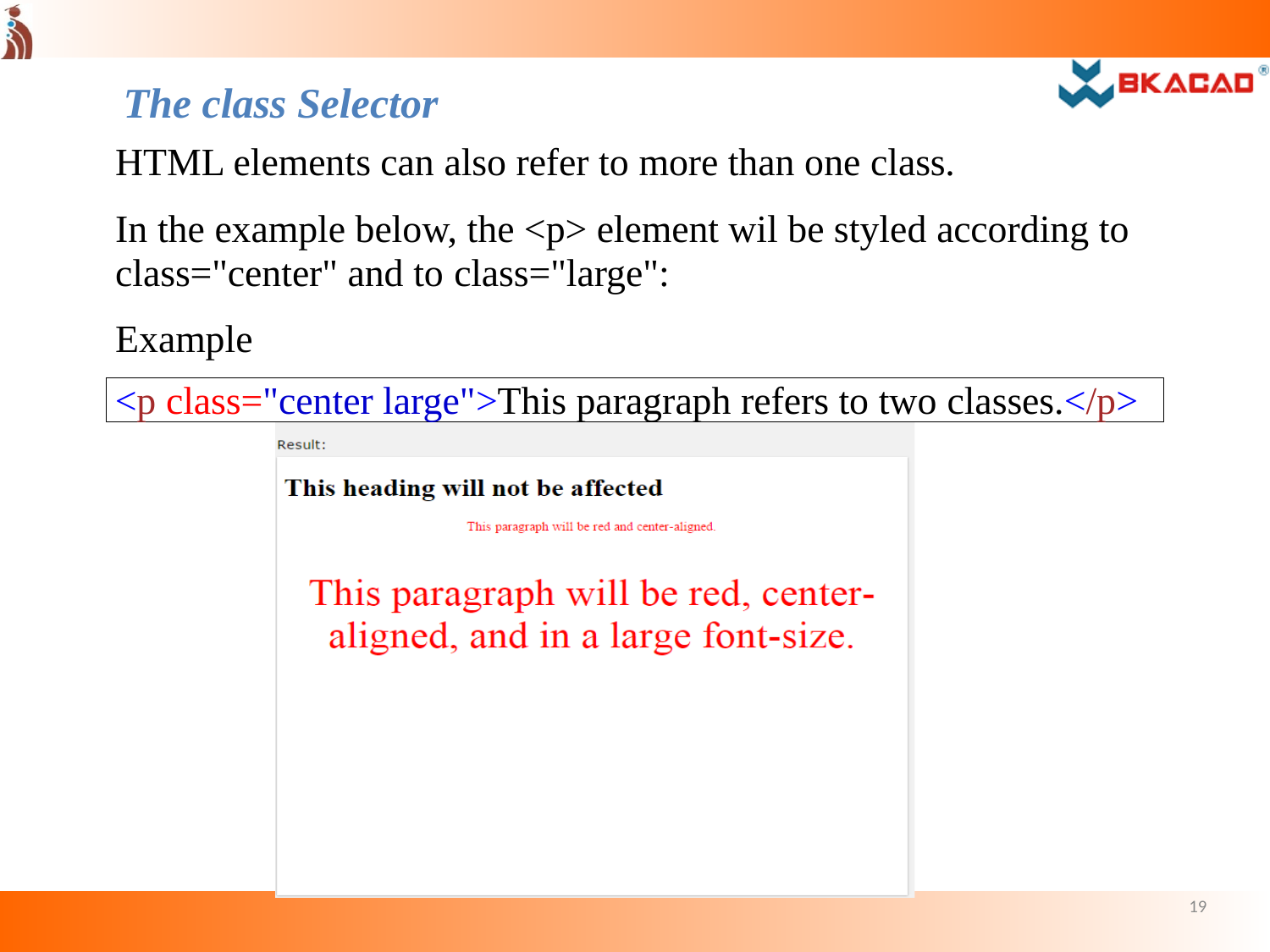

The class Selector
HTML elements can also refer to more than one class.
In the example below, the <p> element wil be styled according to  class="center" and to class="large":
Example
<p class="center large">This paragraph refers to two classes.</p>

19